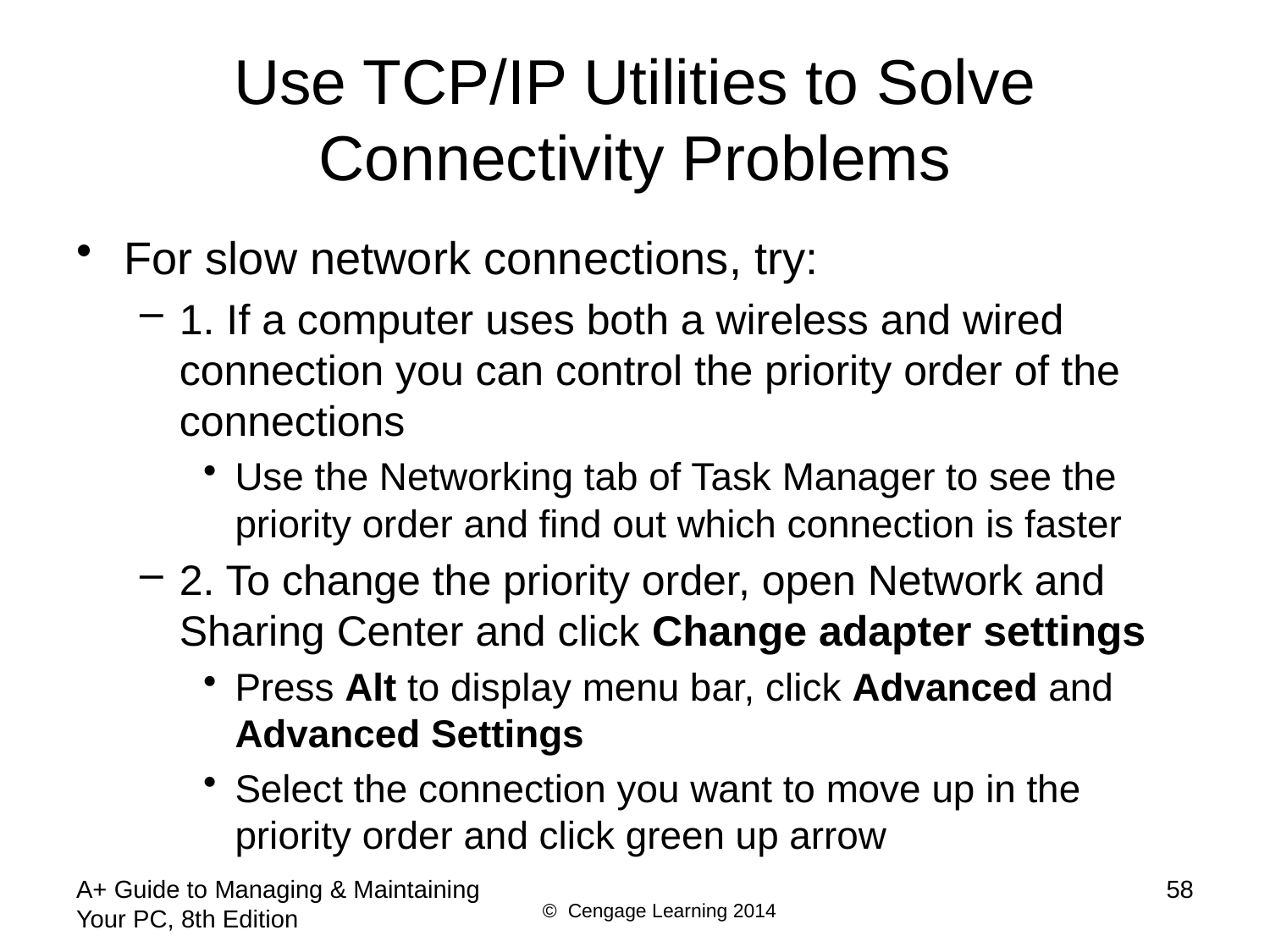

# Use TCP/IP Utilities to Solve Connectivity Problems
For slow network connections, try:
1. If a computer uses both a wireless and wired connection you can control the priority order of the connections
Use the Networking tab of Task Manager to see the priority order and find out which connection is faster
2. To change the priority order, open Network and Sharing Center and click Change adapter settings
Press Alt to display menu bar, click Advanced and Advanced Settings
Select the connection you want to move up in the priority order and click green up arrow
A+ Guide to Managing & Maintaining Your PC, 8th Edition
58